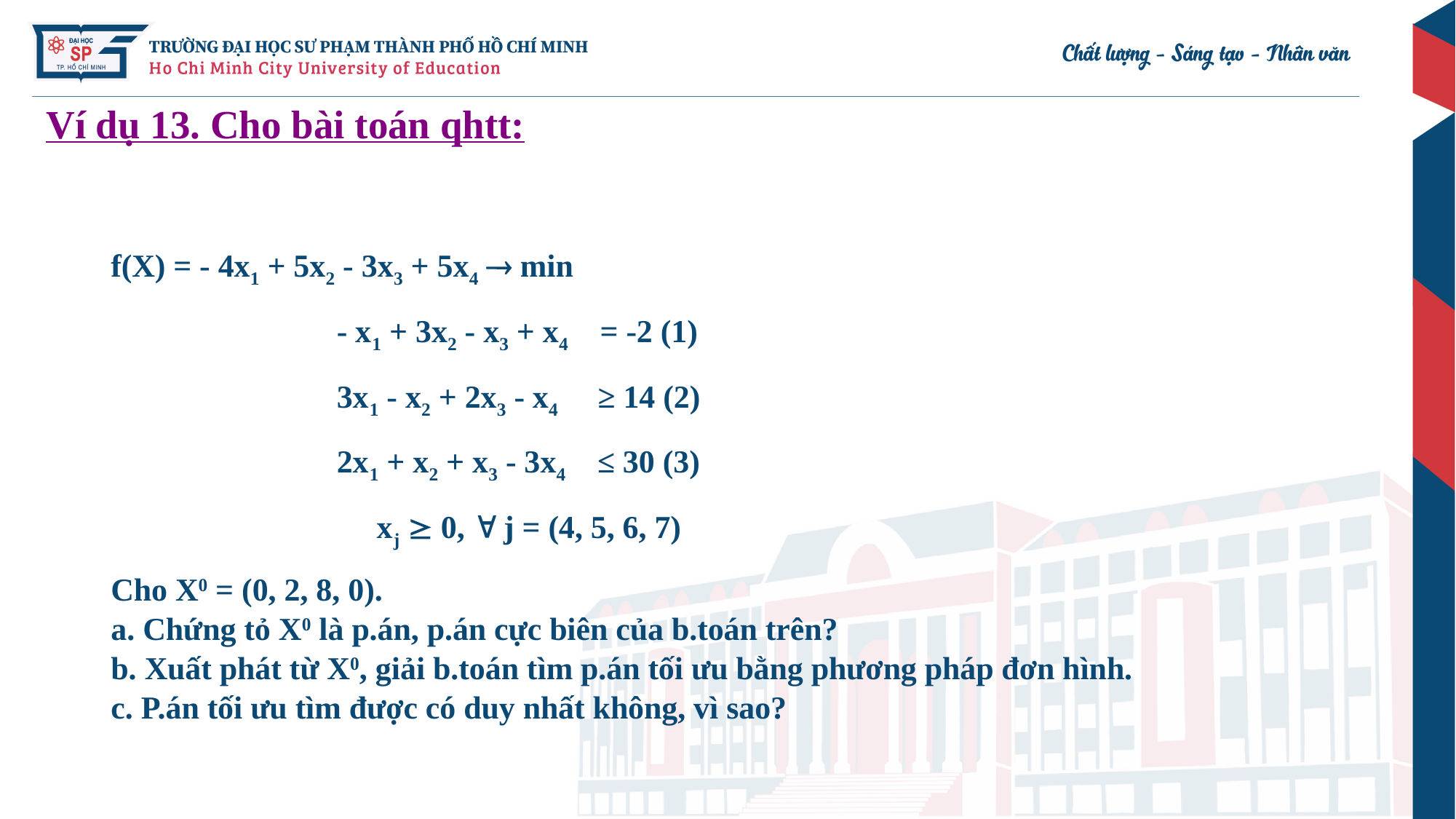

# Ví dụ 13. Cho bài toán qhtt:
f(X) = - 4x1 + 5x2 - 3x3 + 5x4 → min
                         - x1 + 3x2 - x3 + x4    = -2 (1)
                         3x1 - x2 + 2x3 - x4     ≥ 14 (2)
                         2x1 + x2 + x3 - 3x4    ≤ 30 (3)
                              xj ≥ 0, ∀ j = (4, 5, 6, 7)
Cho X0 = (0, 2, 8, 0).
a. Chứng tỏ X0 là p.án, p.án cực biên của b.toán trên?
b. Xuất phát từ X0, giải b.toán tìm p.án tối ưu bằng phương pháp đơn hình.
c. P.án tối ưu tìm được có duy nhất không, vì sao?